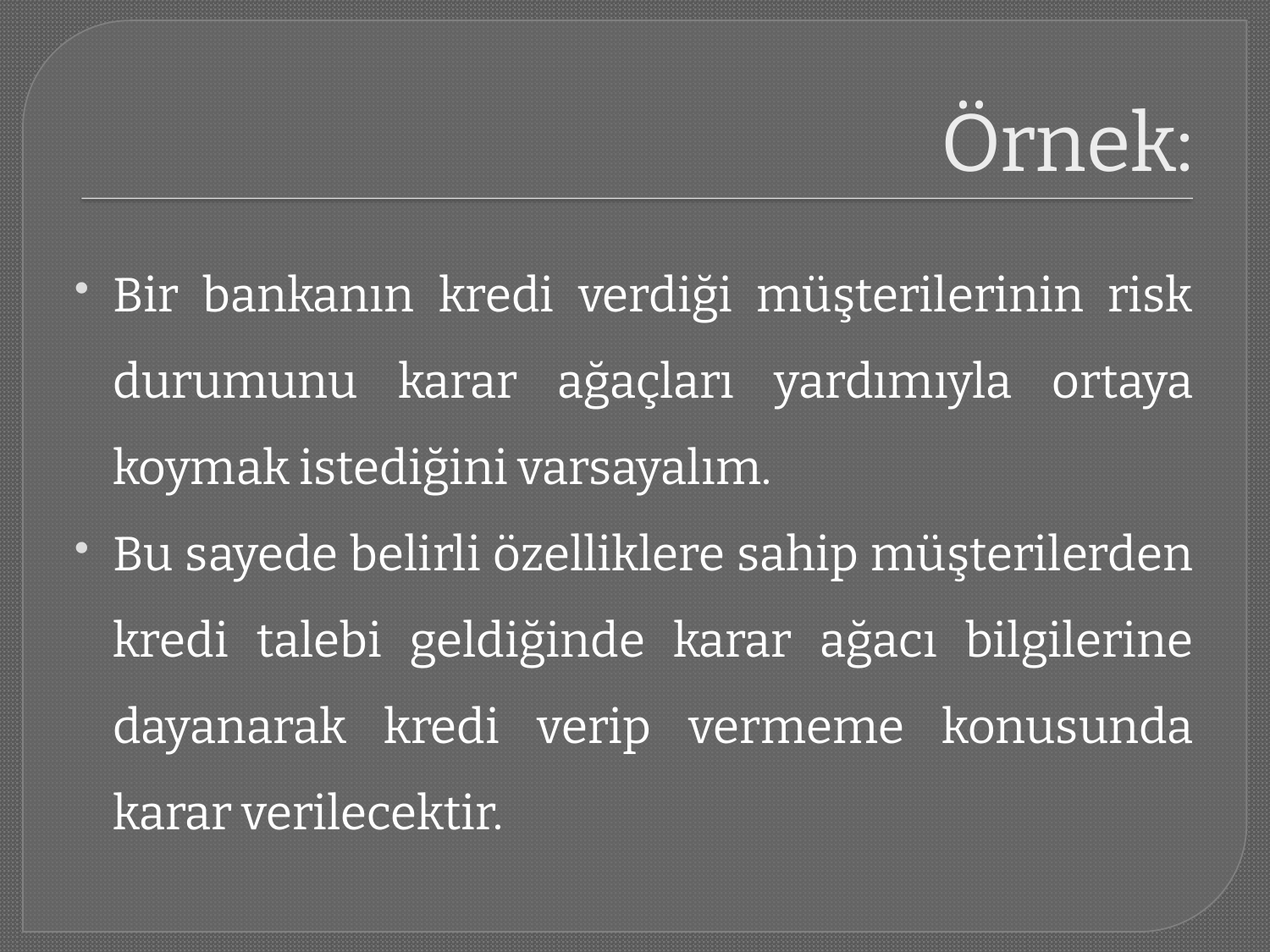

# Örnek:
Bir bankanın kredi verdiği müşterilerinin risk durumunu karar ağaçları yardımıyla ortaya koymak istediğini varsayalım.
Bu sayede belirli özelliklere sahip müşterilerden kredi talebi geldiğinde karar ağacı bilgilerine dayanarak kredi verip vermeme konusunda karar verilecektir.